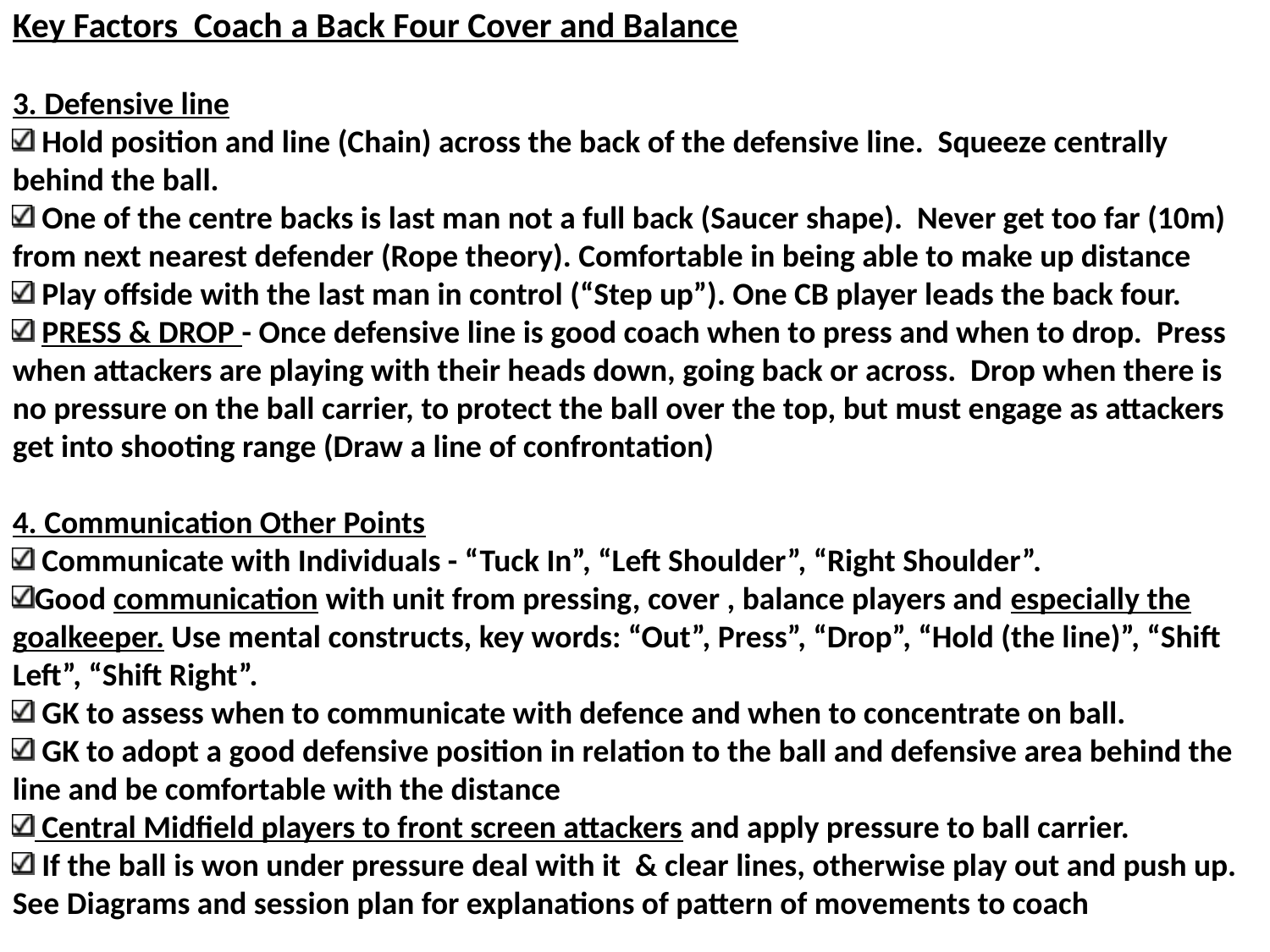

Key Factors  Coach a Back Four Cover and Balance

3. Defensive line
 Hold position and line (Chain) across the back of the defensive line.  Squeeze centrally behind the ball.
 One of the centre backs is last man not a full back (Saucer shape).  Never get too far (10m) from next nearest defender (Rope theory). Comfortable in being able to make up distance
 Play offside with the last man in control (“Step up”). One CB player leads the back four.
 PRESS & DROP - Once defensive line is good coach when to press and when to drop.  Press when attackers are playing with their heads down, going back or across.  Drop when there is no pressure on the ball carrier, to protect the ball over the top, but must engage as attackers get into shooting range (Draw a line of confrontation)

4. Communication Other Points
 Communicate with Individuals - “Tuck In”, “Left Shoulder”, “Right Shoulder”.
Good communication with unit from pressing, cover , balance players and especially the goalkeeper. Use mental constructs, key words: “Out”, Press”, “Drop”, “Hold (the line)”, “Shift Left”, “Shift Right”.
 GK to assess when to communicate with defence and when to concentrate on ball.
 GK to adopt a good defensive position in relation to the ball and defensive area behind the line and be comfortable with the distance
 Central Midfield players to front screen attackers and apply pressure to ball carrier.
 If the ball is won under pressure deal with it  & clear lines, otherwise play out and push up.
See Diagrams and session plan for explanations of pattern of movements to coach